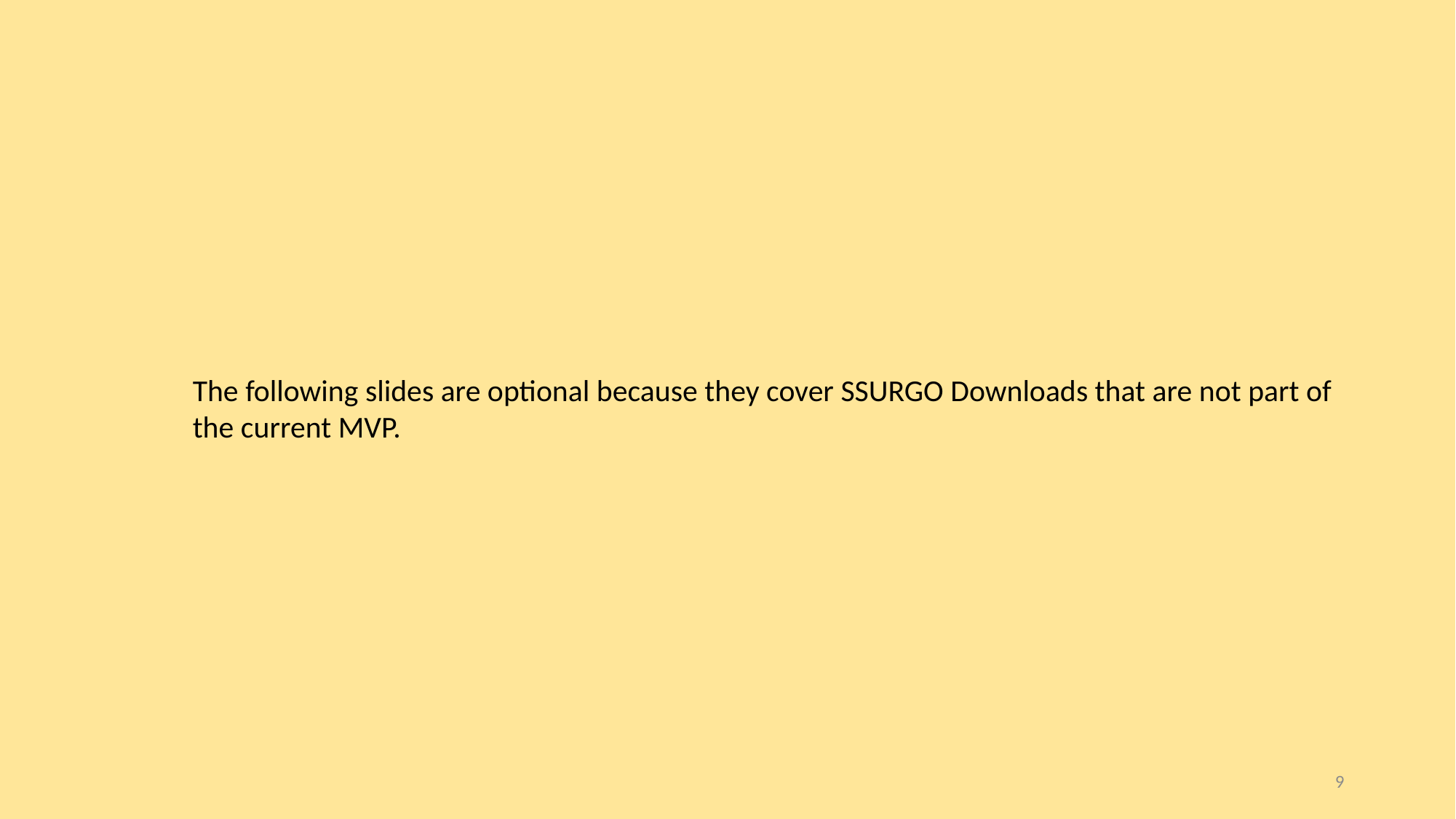

The following slides are optional because they cover SSURGO Downloads that are not part of the current MVP.
9